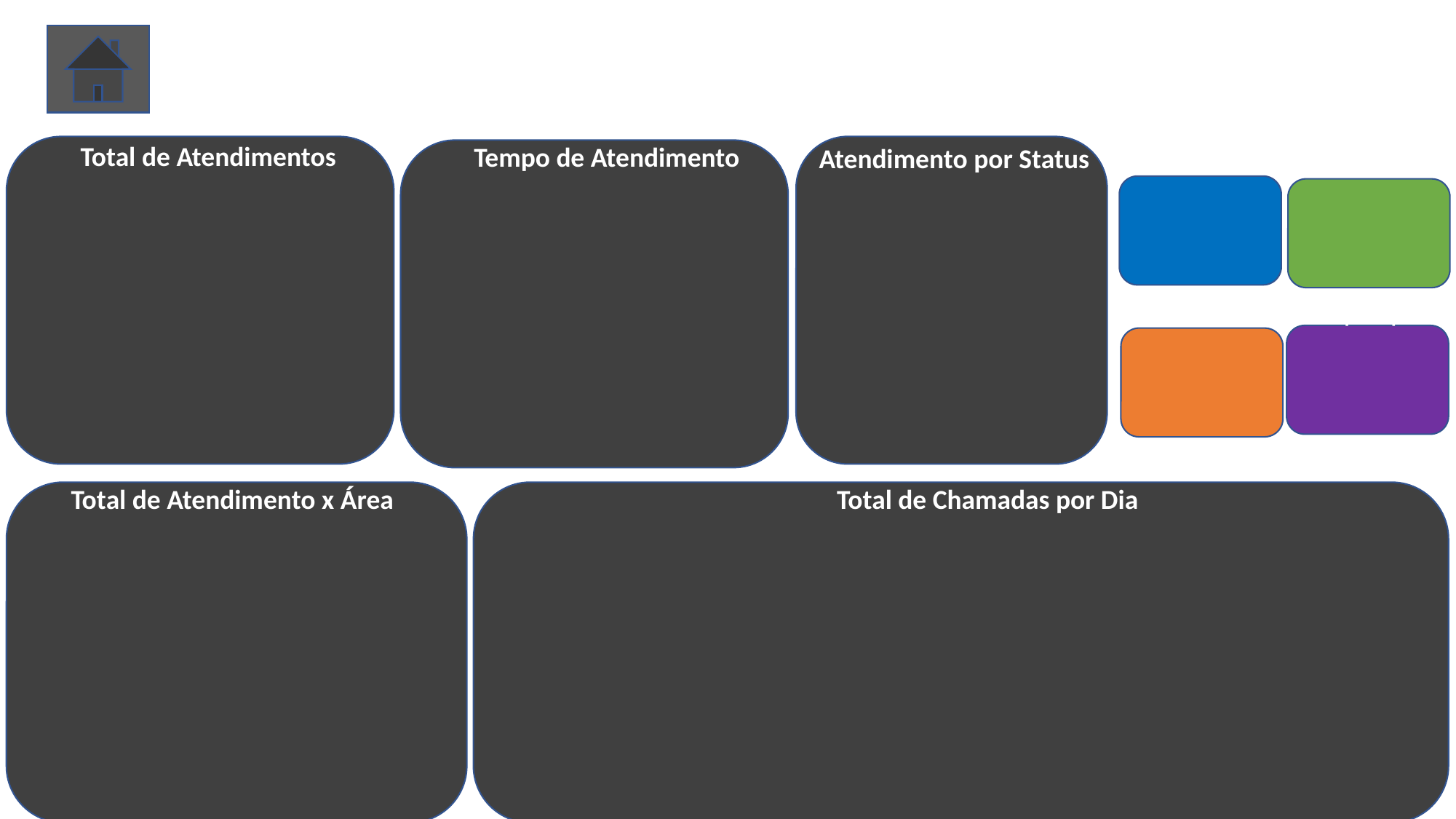

#
Período

Gerenciamento de Atendimento
Total
Atendimentos

Atendentes
Atendimento por Status
Tempo de Atendimento
Total de Atendimentos

Tempo Espera
Satisfação Média

Total de Chamadas por Dia

Total de Atendimento x Área